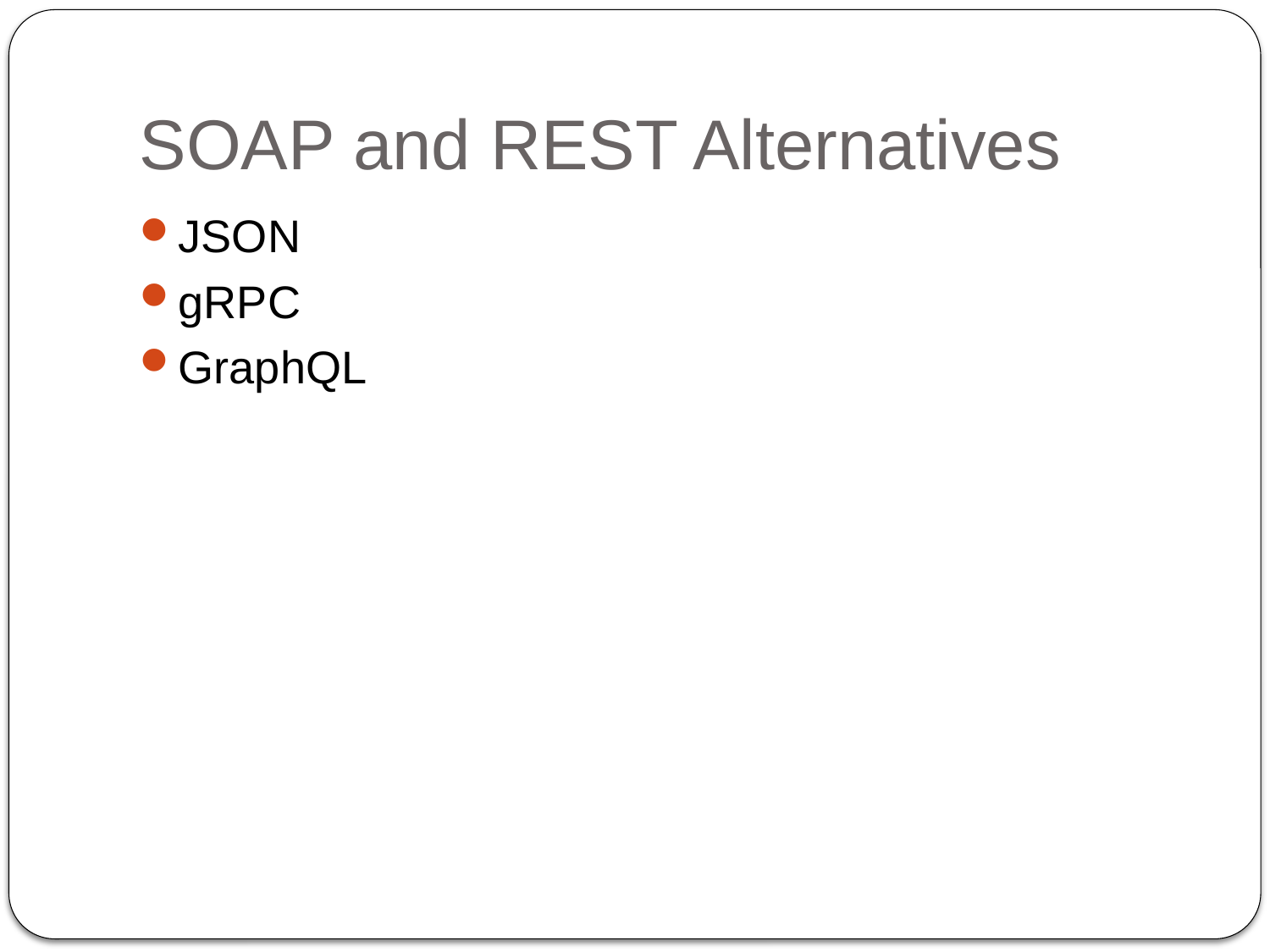

# SOAP and REST Alternatives
JSON
gRPC
GraphQL